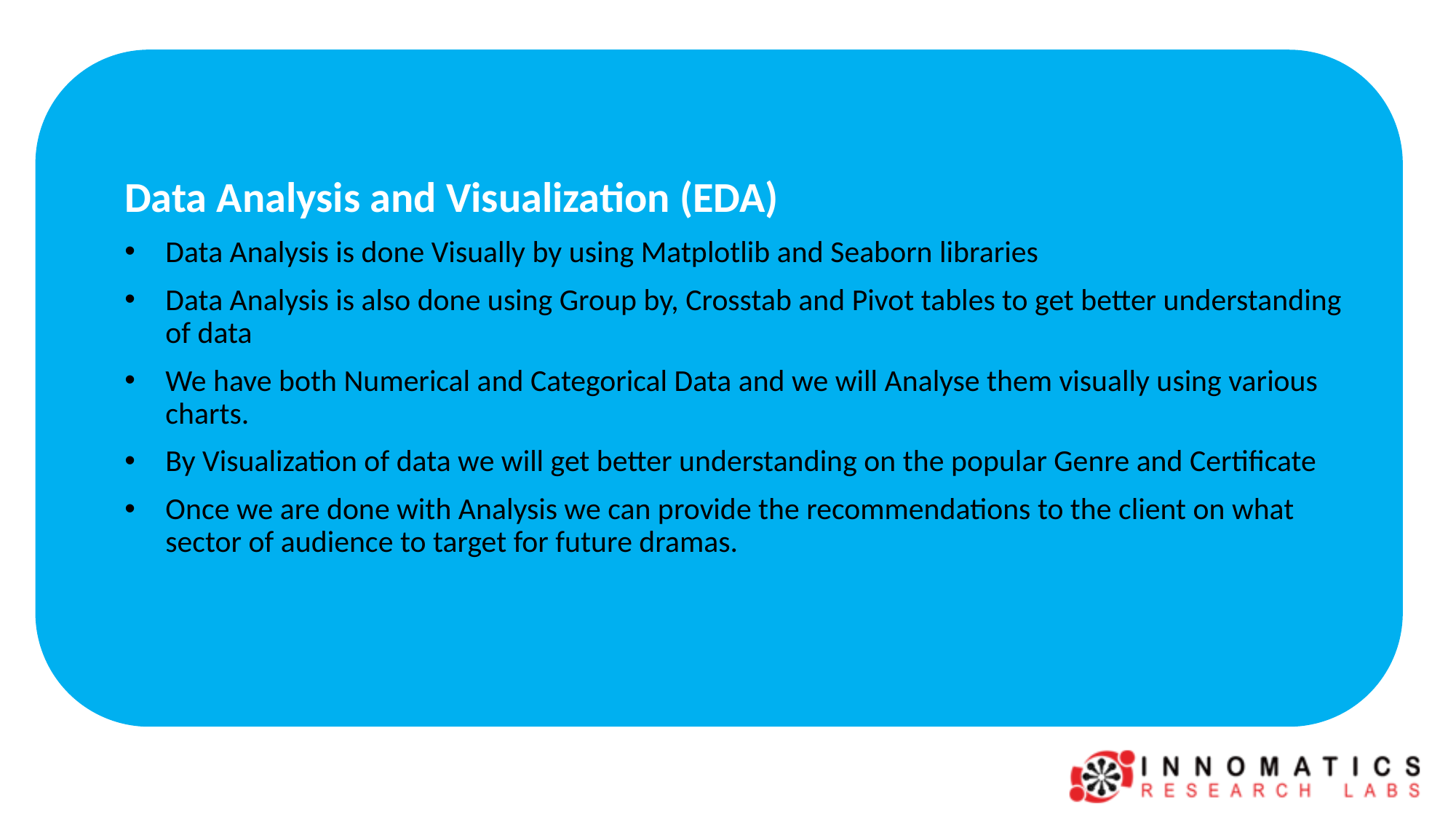

Data Analysis and Visualization (EDA)
Data Analysis is done Visually by using Matplotlib and Seaborn libraries
Data Analysis is also done using Group by, Crosstab and Pivot tables to get better understanding of data
We have both Numerical and Categorical Data and we will Analyse them visually using various charts.
By Visualization of data we will get better understanding on the popular Genre and Certificate
Once we are done with Analysis we can provide the recommendations to the client on what sector of audience to target for future dramas.